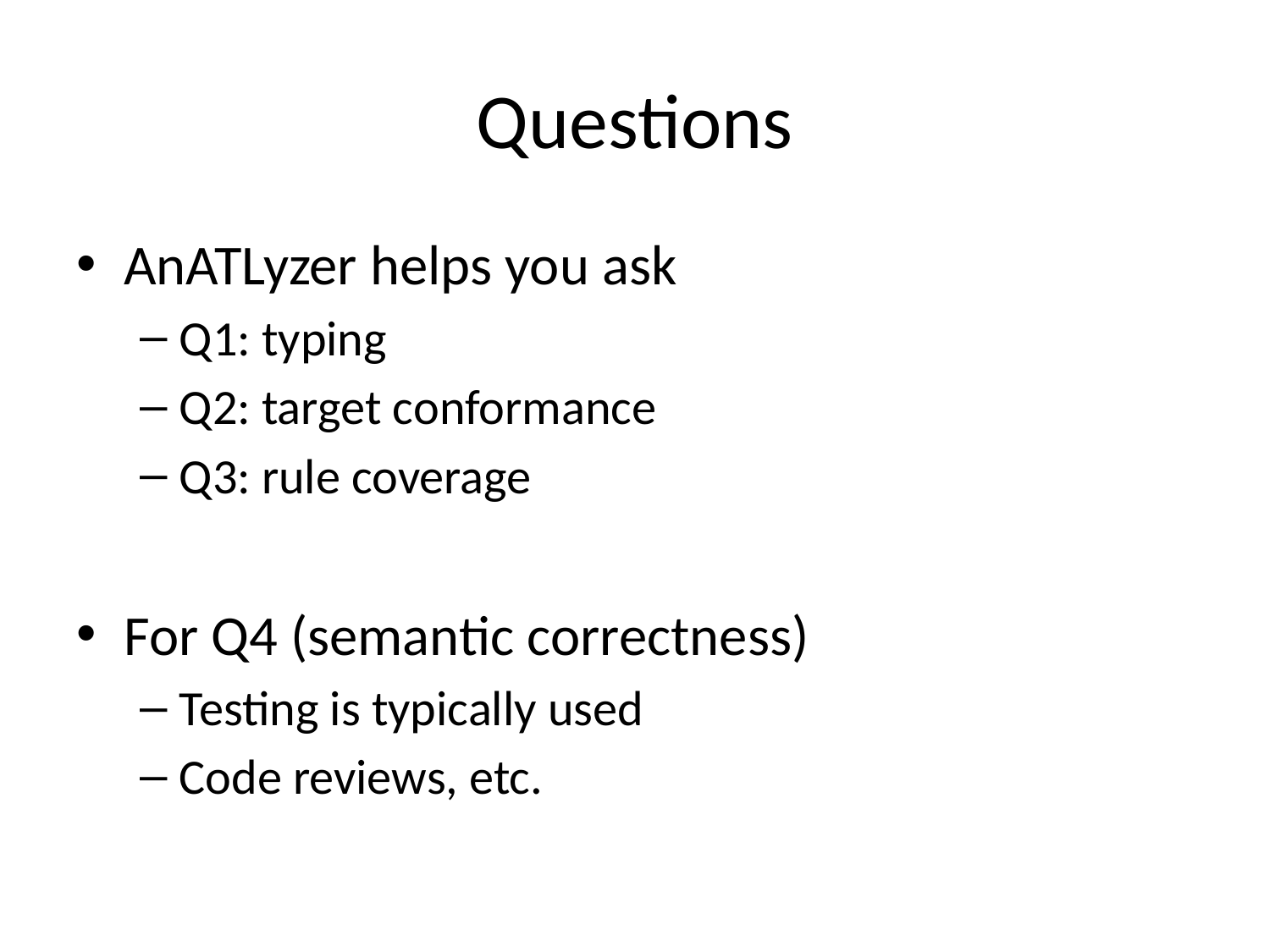

# Questions
AnATLyzer helps you ask
Q1: typing
Q2: target conformance
Q3: rule coverage

For Q4 (semantic correctness)
Testing is typically used
Code reviews, etc.